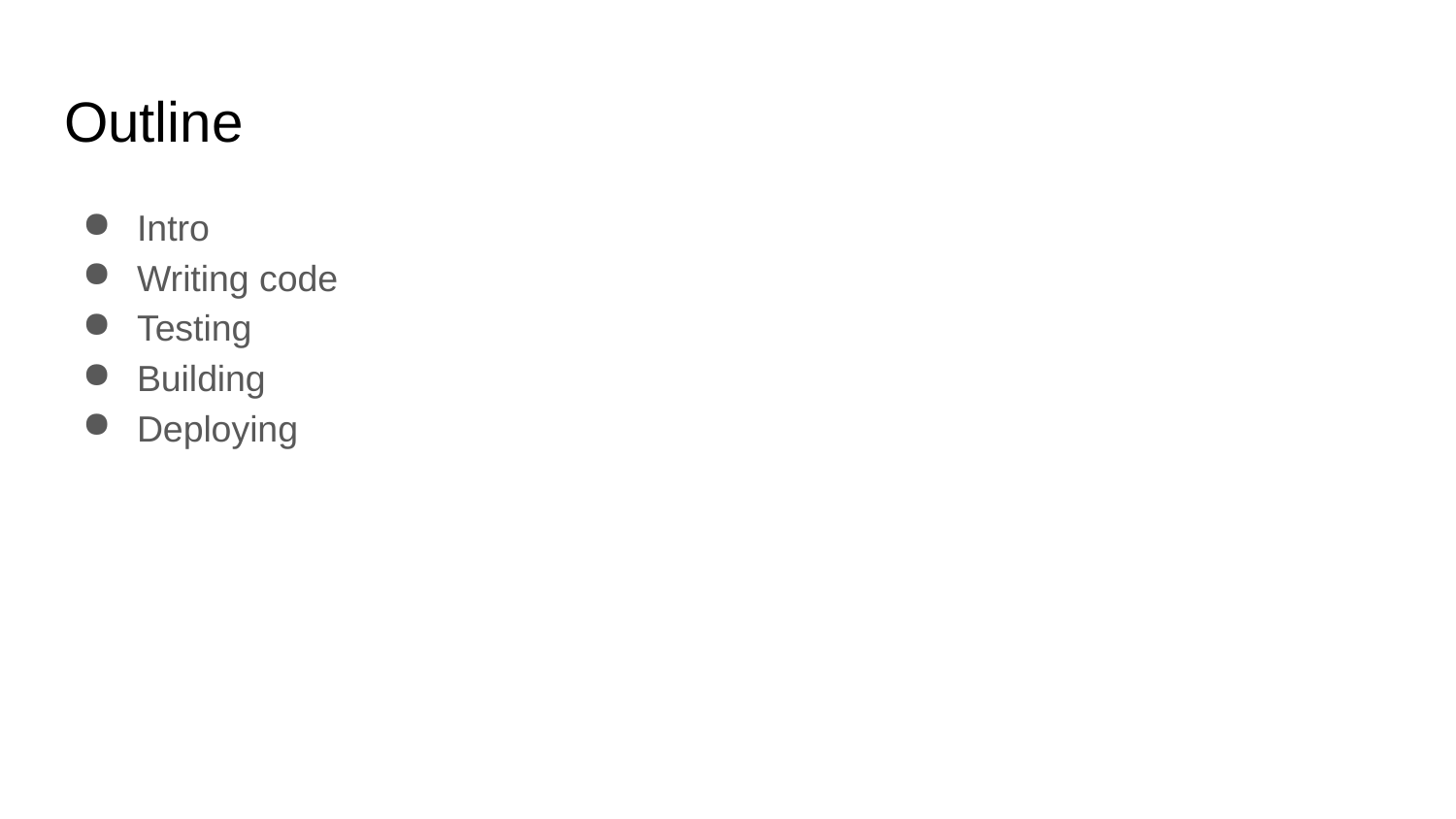

# Outline
Intro
Writing code
Testing
Building
Deploying